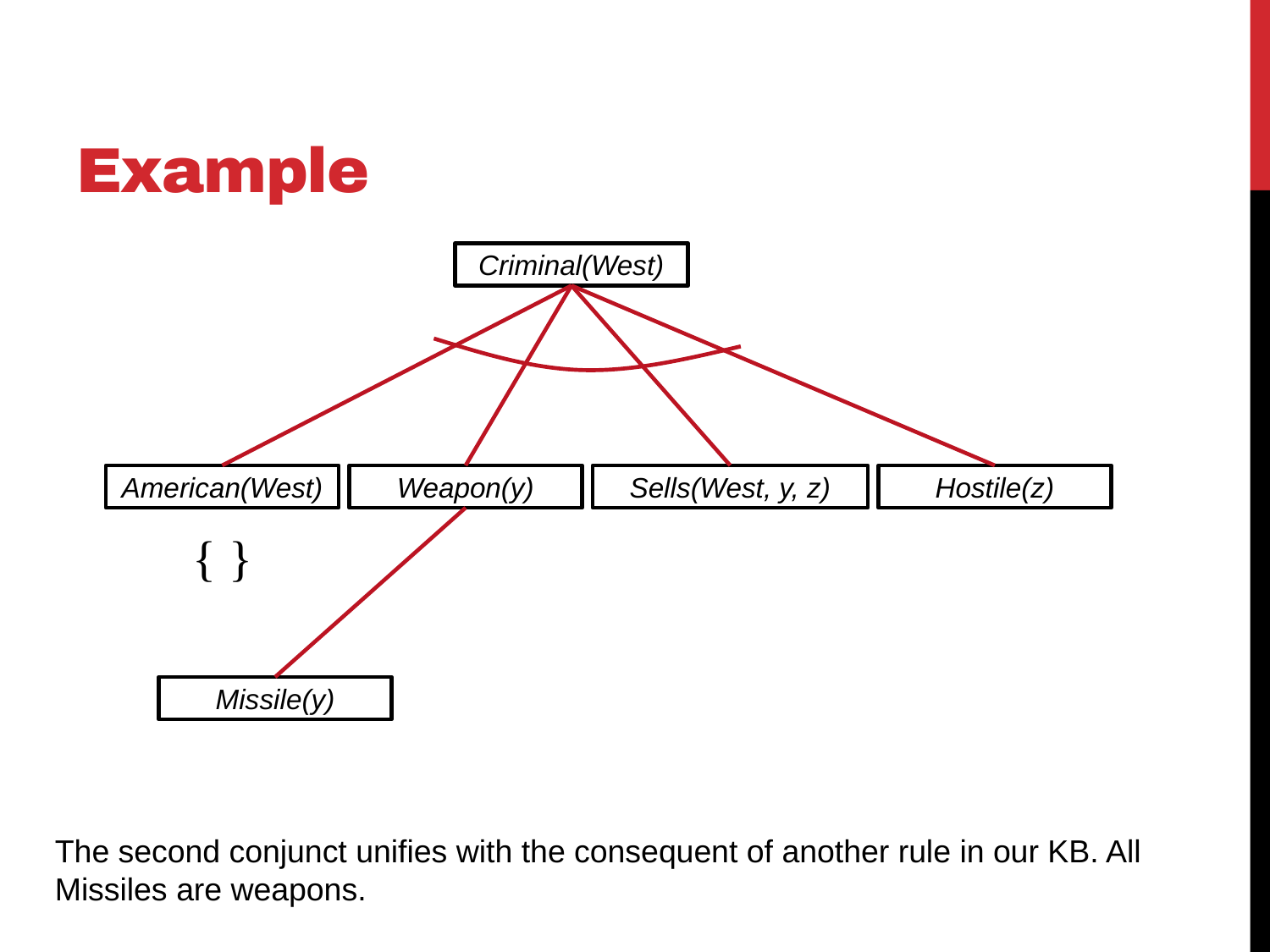

# Example
Criminal(West)

American(West)
Weapon(y)
Sells(West, y, z)
Hostile(z)
{ }
Missile(y)
The second conjunct unifies with the consequent of another rule in our KB. All Missiles are weapons.